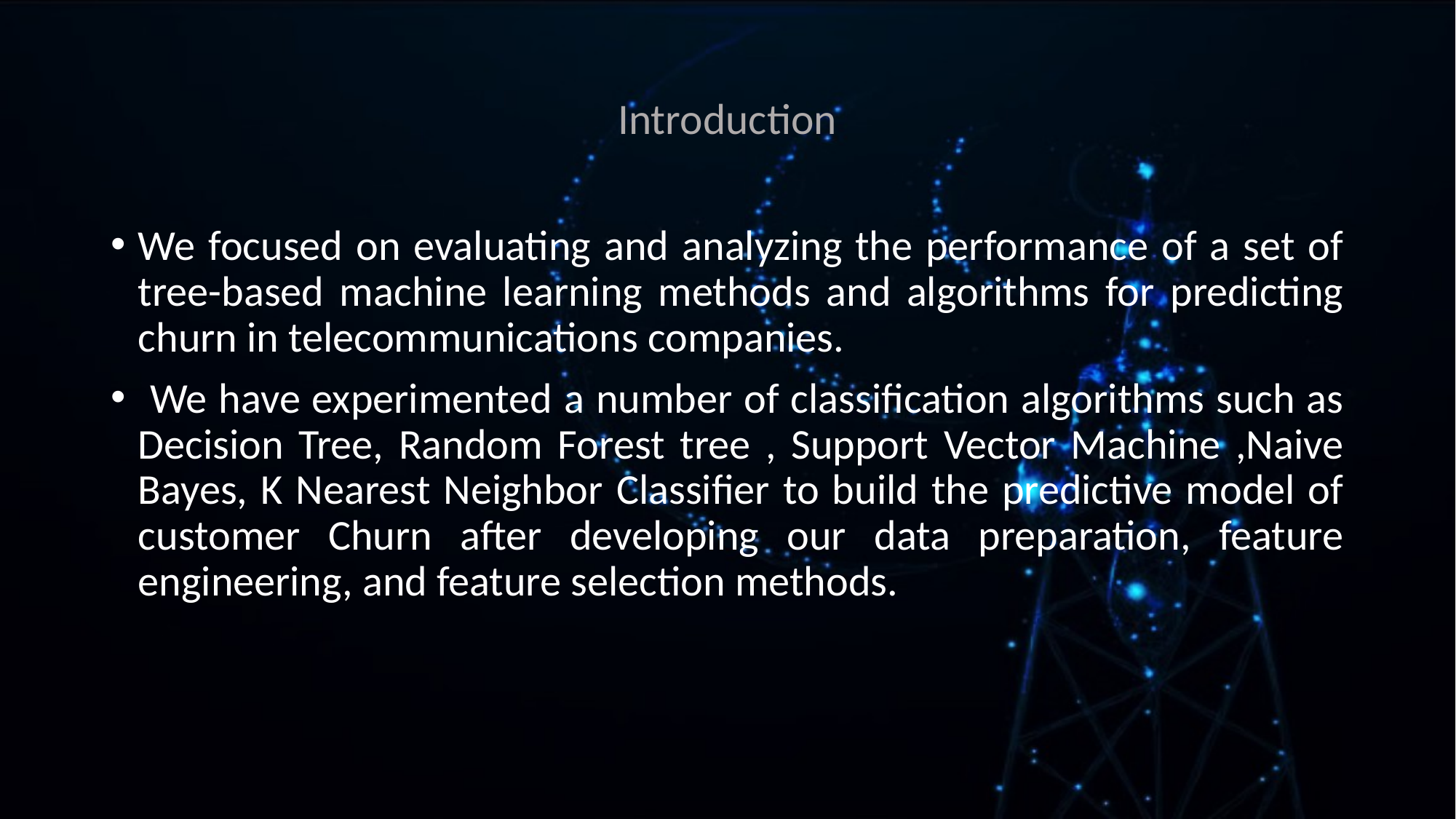

# Introduction
We focused on evaluating and analyzing the performance of a set of tree-based machine learning methods and algorithms for predicting churn in telecommunications companies.
 We have experimented a number of classification algorithms such as Decision Tree, Random Forest tree , Support Vector Machine ,Naive Bayes, K Nearest Neighbor Classifier to build the predictive model of customer Churn after developing our data preparation, feature engineering, and feature selection methods.